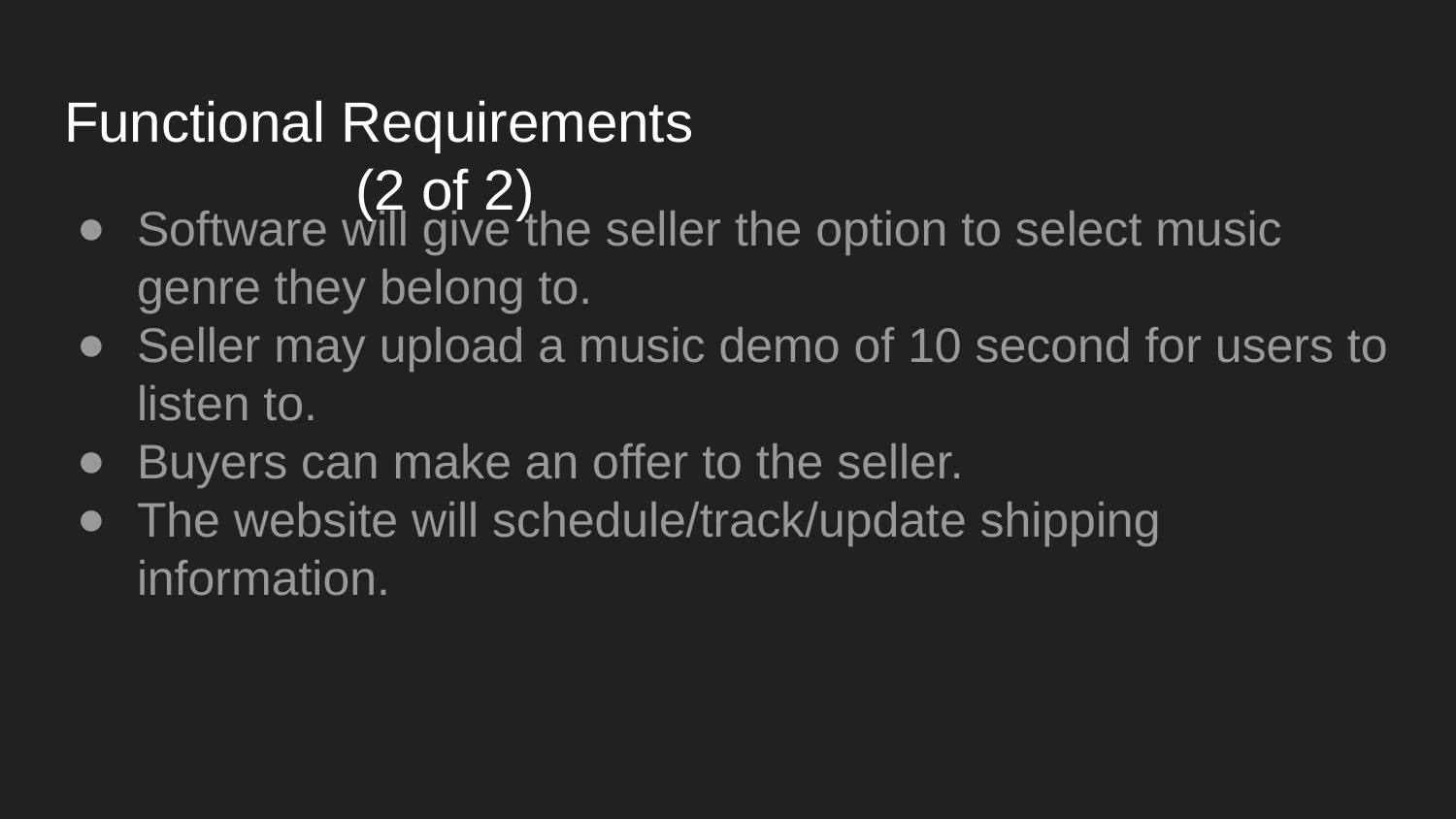

# Functional Requirements							(2 of 2)
Software will give the seller the option to select music genre they belong to.
Seller may upload a music demo of 10 second for users to listen to.
Buyers can make an offer to the seller.
The website will schedule/track/update shipping information.